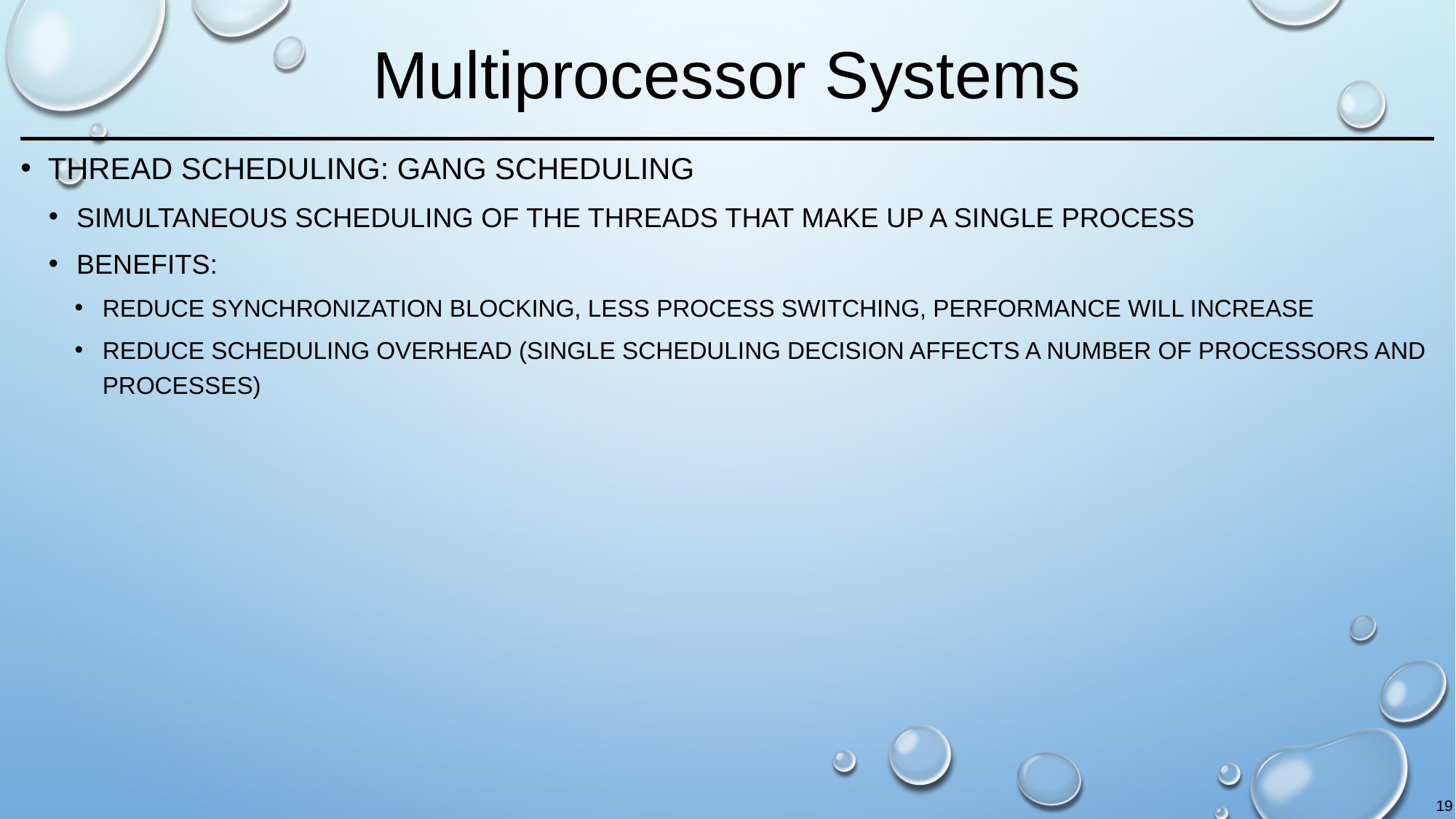

# Multiprocessor Systems
Thread Scheduling: Gang scheduling
Simultaneous scheduling of the threads that make up a single process
Benefits:
reduce synchronization blocking, less process switching, performance will increase
reduce scheduling overhead (single scheduling decision affects a number of processors and processes)
19